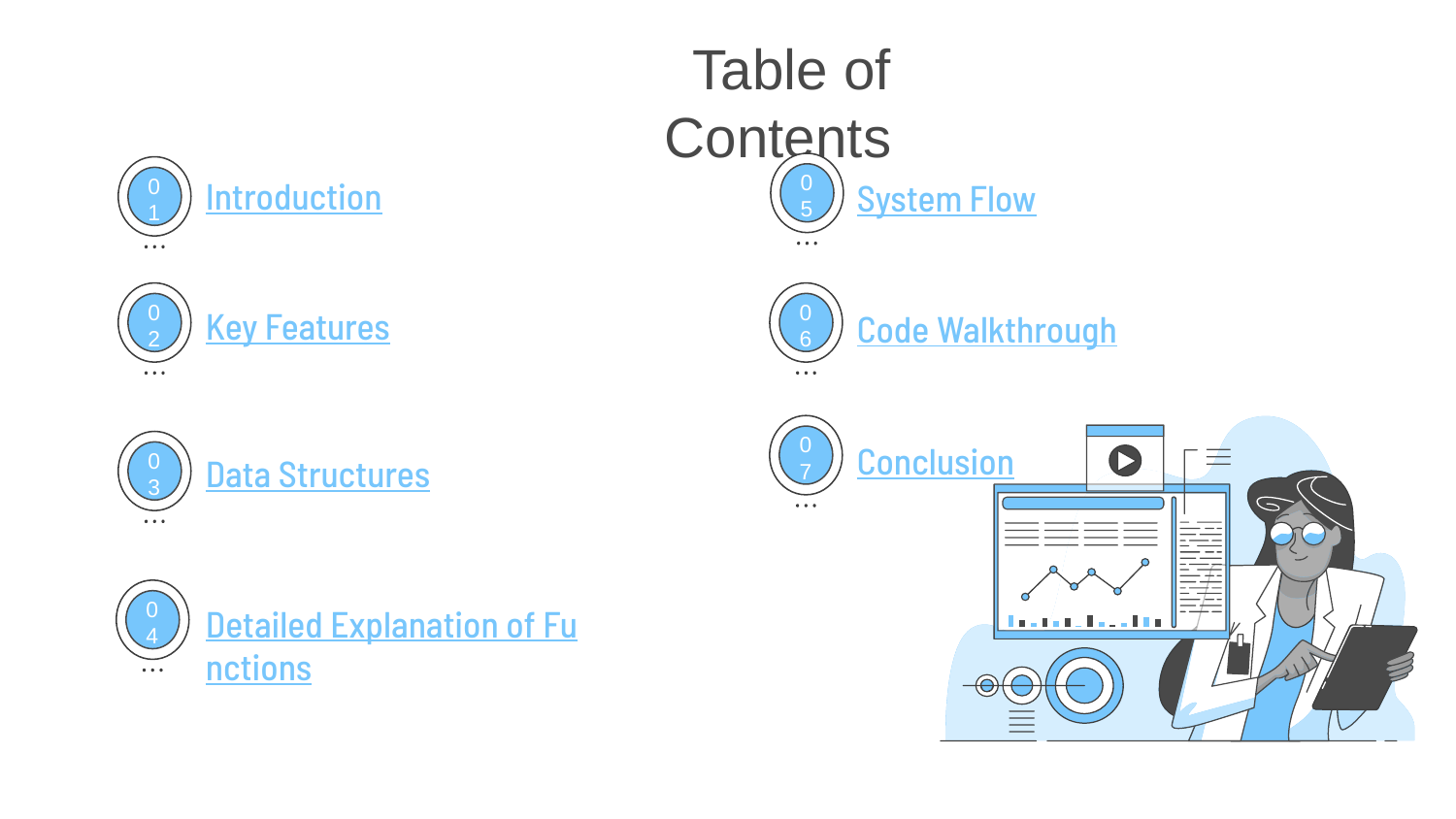

# Table of Contents
Introduction

System Flow

05
01
Key Features

Code Walkthrough
06
02

Conclusion
Data Structures

07
03

Detailed Explanation of Functions
04